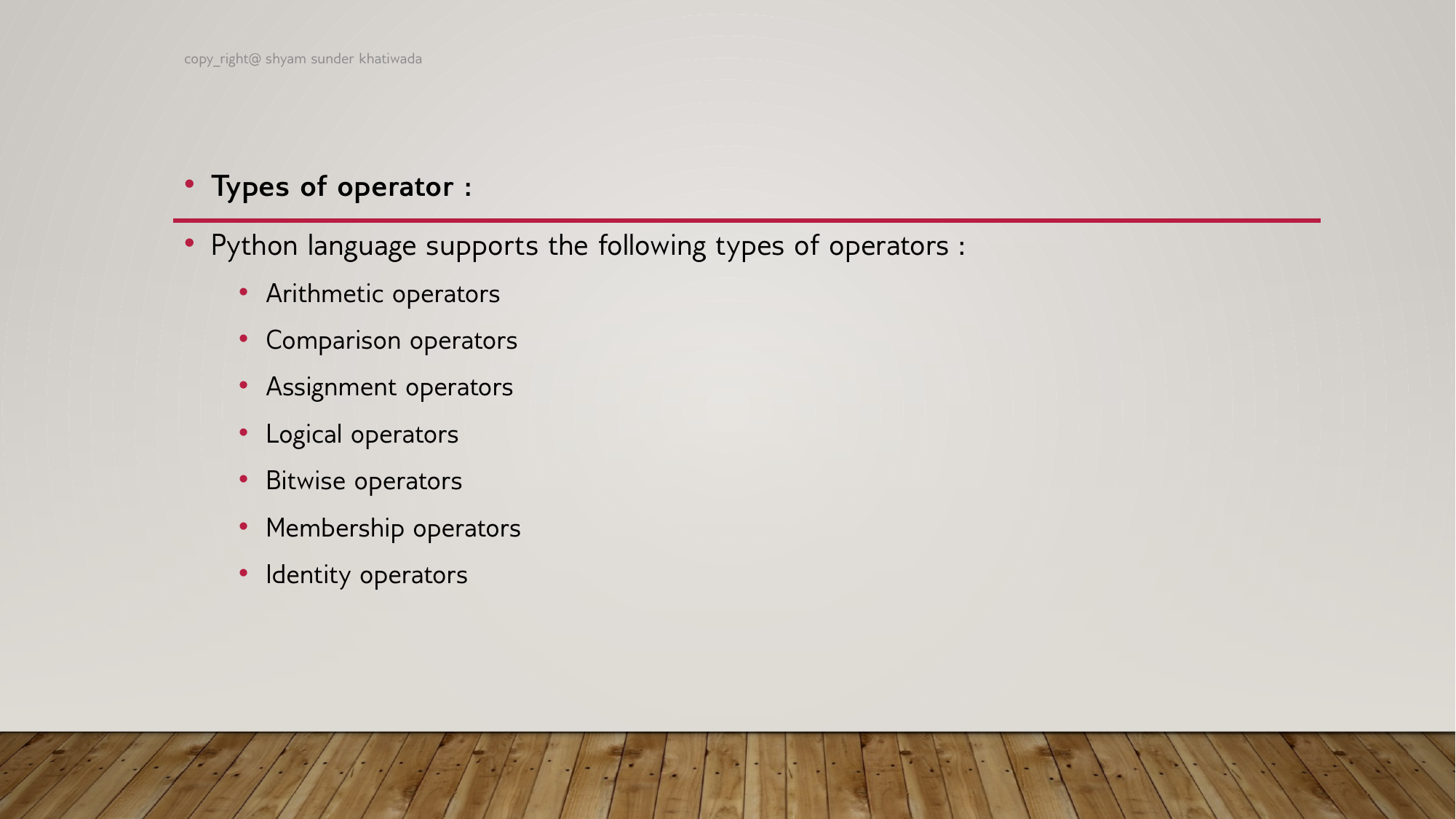

copy_right@ shyam sunder khatiwada
Types of operator :
Python language supports the following types of operators :
Arithmetic operators
Comparison operators
Assignment operators
Logical operators
Bitwise operators
Membership operators
Identity operators